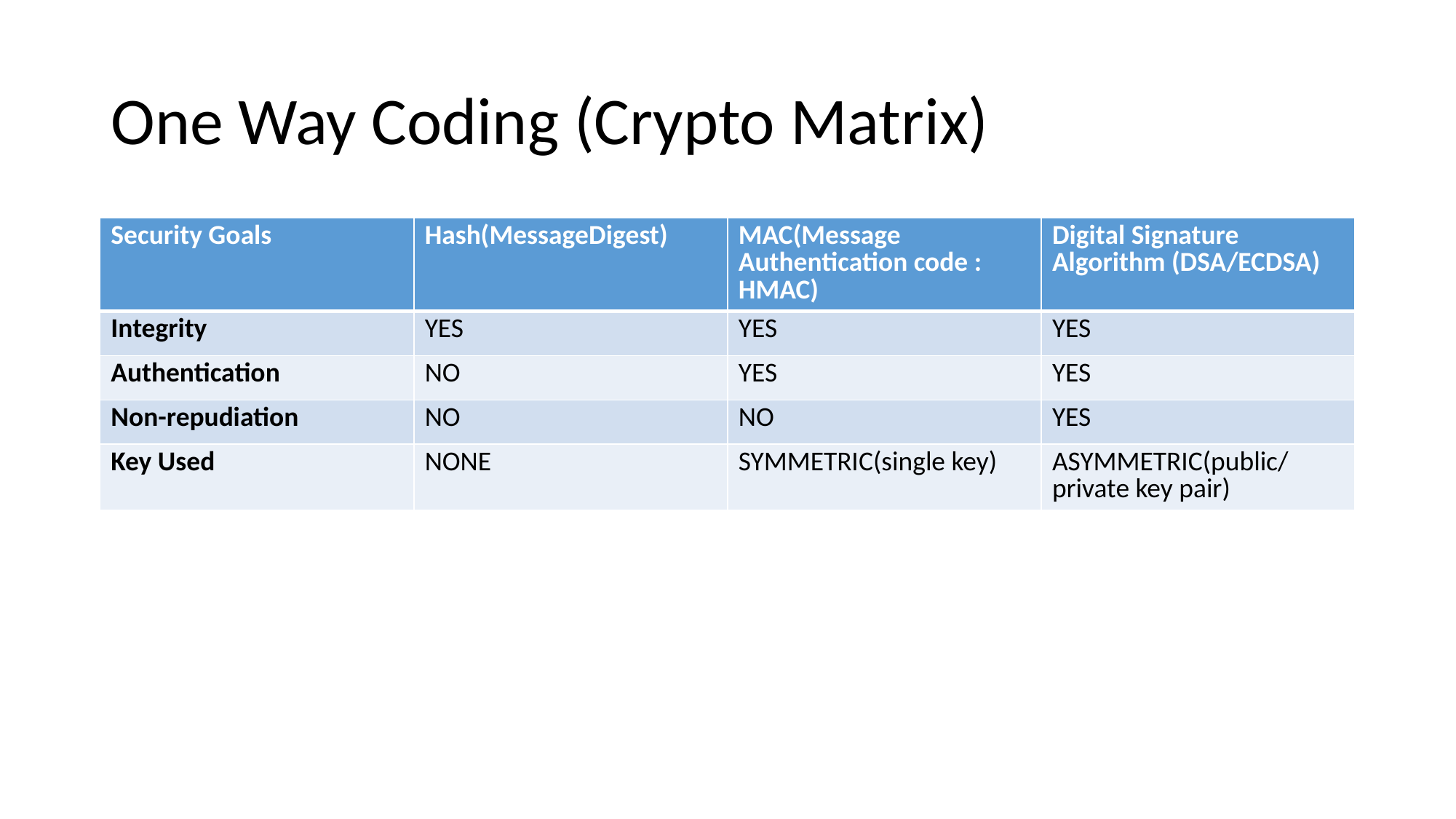

# One Way Coding (Crypto Matrix)
| Security Goals | Hash(MessageDigest) | MAC(Message Authentication code : HMAC) | Digital Signature Algorithm (DSA/ECDSA) |
| --- | --- | --- | --- |
| Integrity | YES | YES | YES |
| Authentication | NO | YES | YES |
| Non-repudiation | NO | NO | YES |
| Key Used | NONE | SYMMETRIC(single key) | ASYMMETRIC(public/private key pair) |